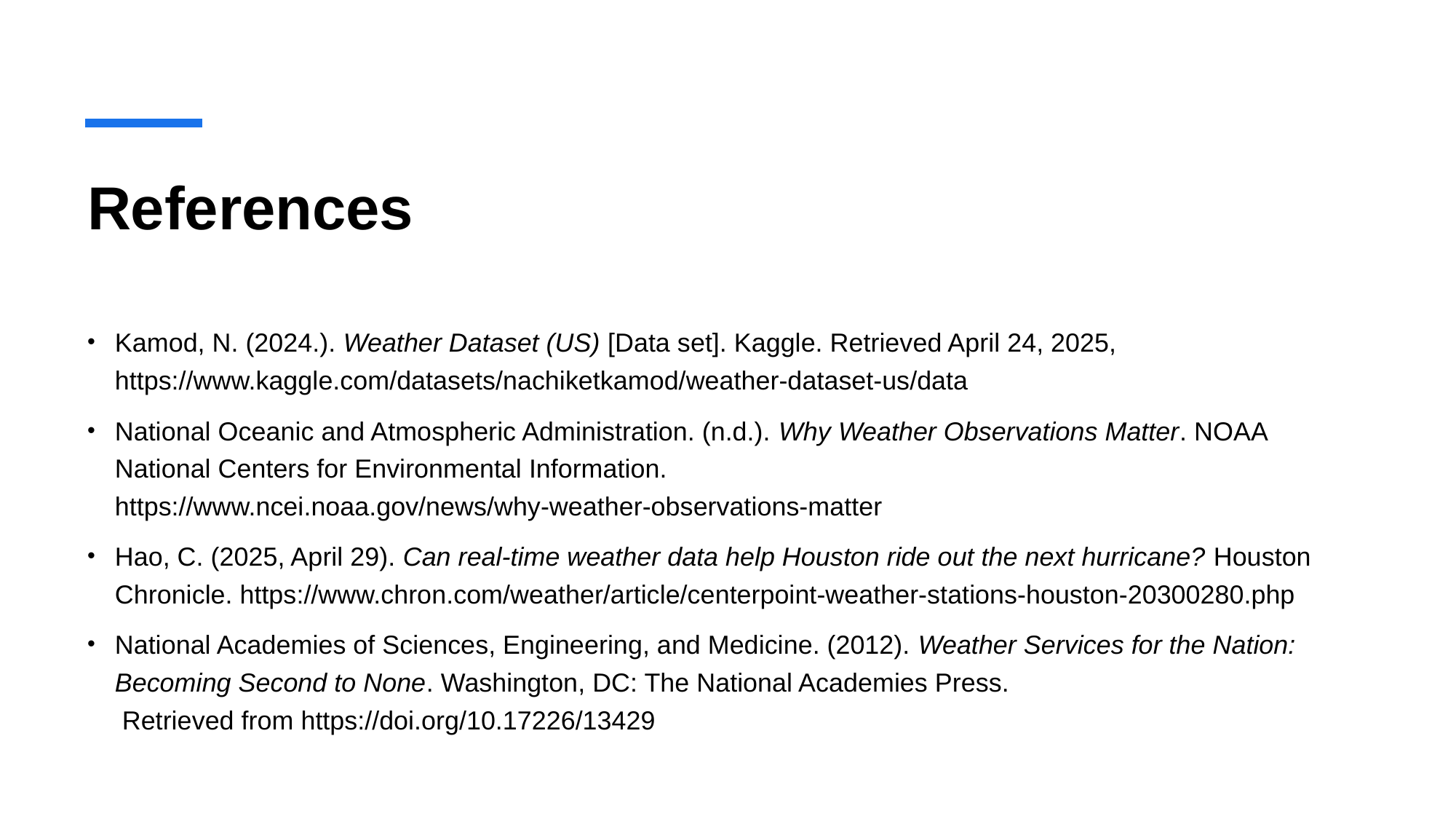

# References
Kamod, N. (2024.). Weather Dataset (US) [Data set]. Kaggle. Retrieved April 24, 2025, https://www.kaggle.com/datasets/nachiketkamod/weather-dataset-us/data
National Oceanic and Atmospheric Administration. (n.d.). Why Weather Observations Matter. NOAA National Centers for Environmental Information.
https://www.ncei.noaa.gov/news/why-weather-observations-matter
Hao, C. (2025, April 29). Can real-time weather data help Houston ride out the next hurricane? Houston Chronicle. https://www.chron.com/weather/article/centerpoint-weather-stations-houston-20300280.php
National Academies of Sciences, Engineering, and Medicine. (2012). Weather Services for the Nation: Becoming Second to None. Washington, DC: The National Academies Press.
 Retrieved from https://doi.org/10.17226/13429